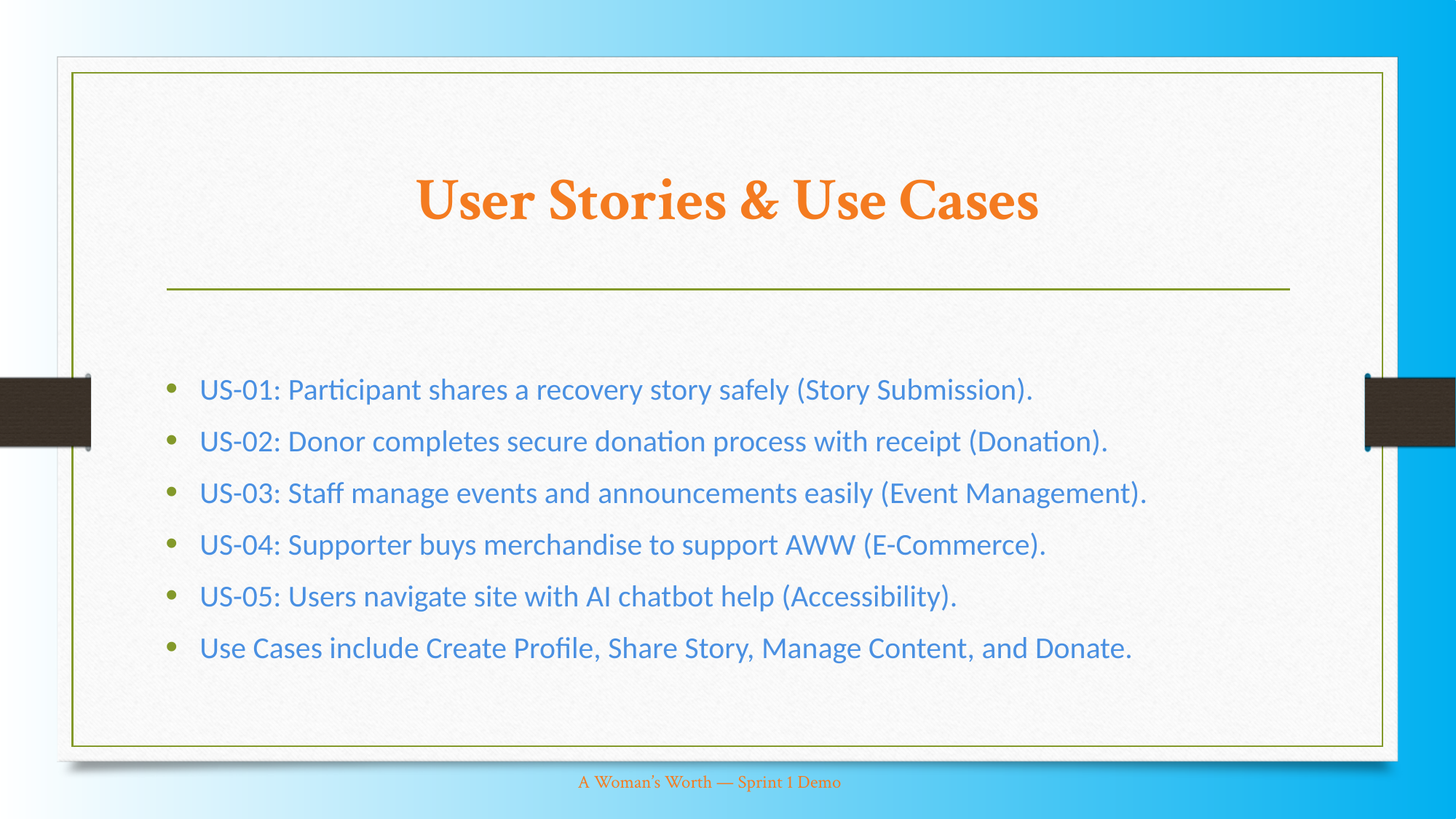

# User Stories & Use Cases

US-01: Participant shares a recovery story safely (Story Submission).
US-02: Donor completes secure donation process with receipt (Donation).
US-03: Staff manage events and announcements easily (Event Management).
US-04: Supporter buys merchandise to support AWW (E-Commerce).
US-05: Users navigate site with AI chatbot help (Accessibility).
Use Cases include Create Profile, Share Story, Manage Content, and Donate.
A Woman’s Worth — Sprint 1 Demo